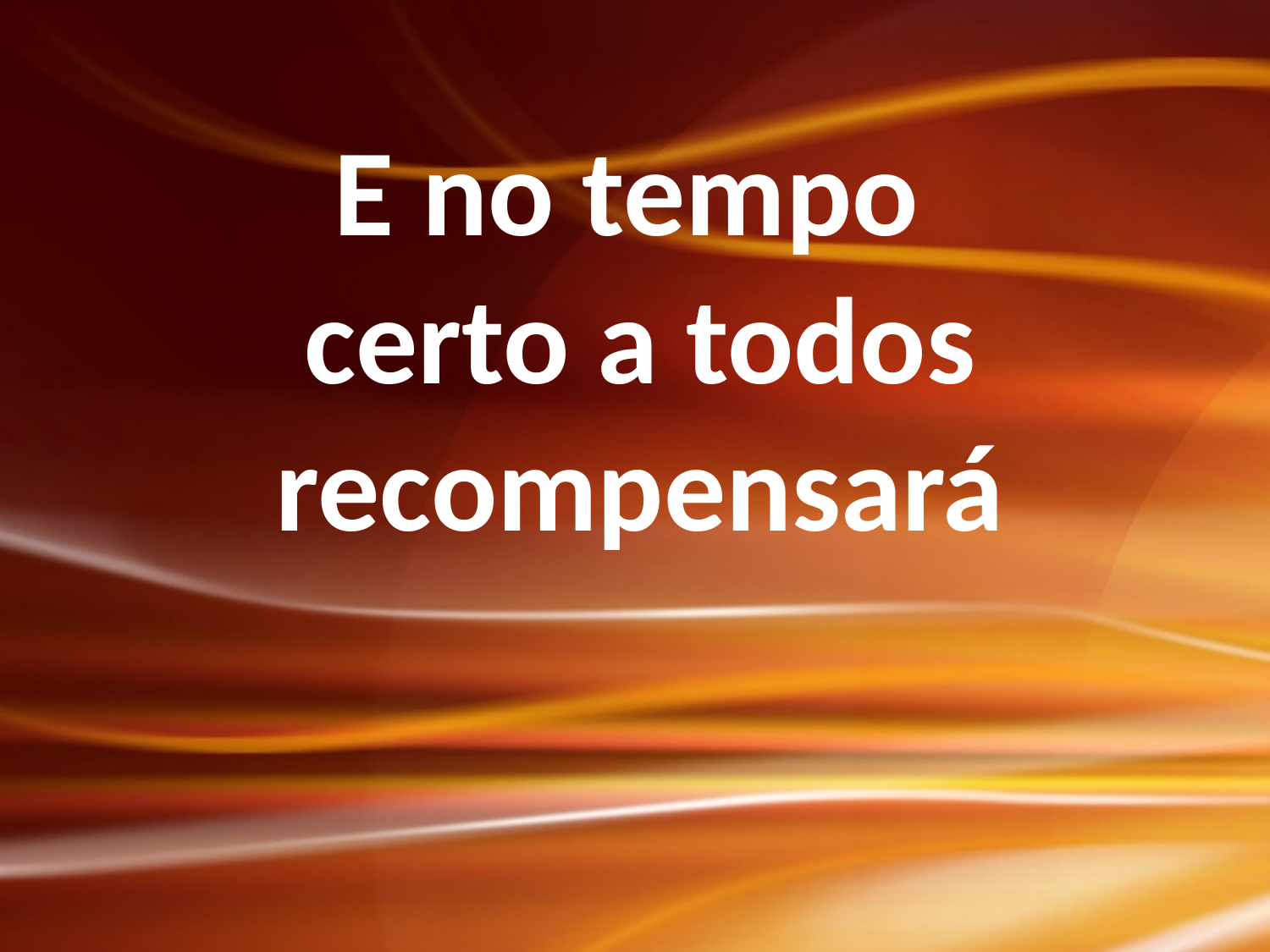

E no tempo
certo a todos recompensará